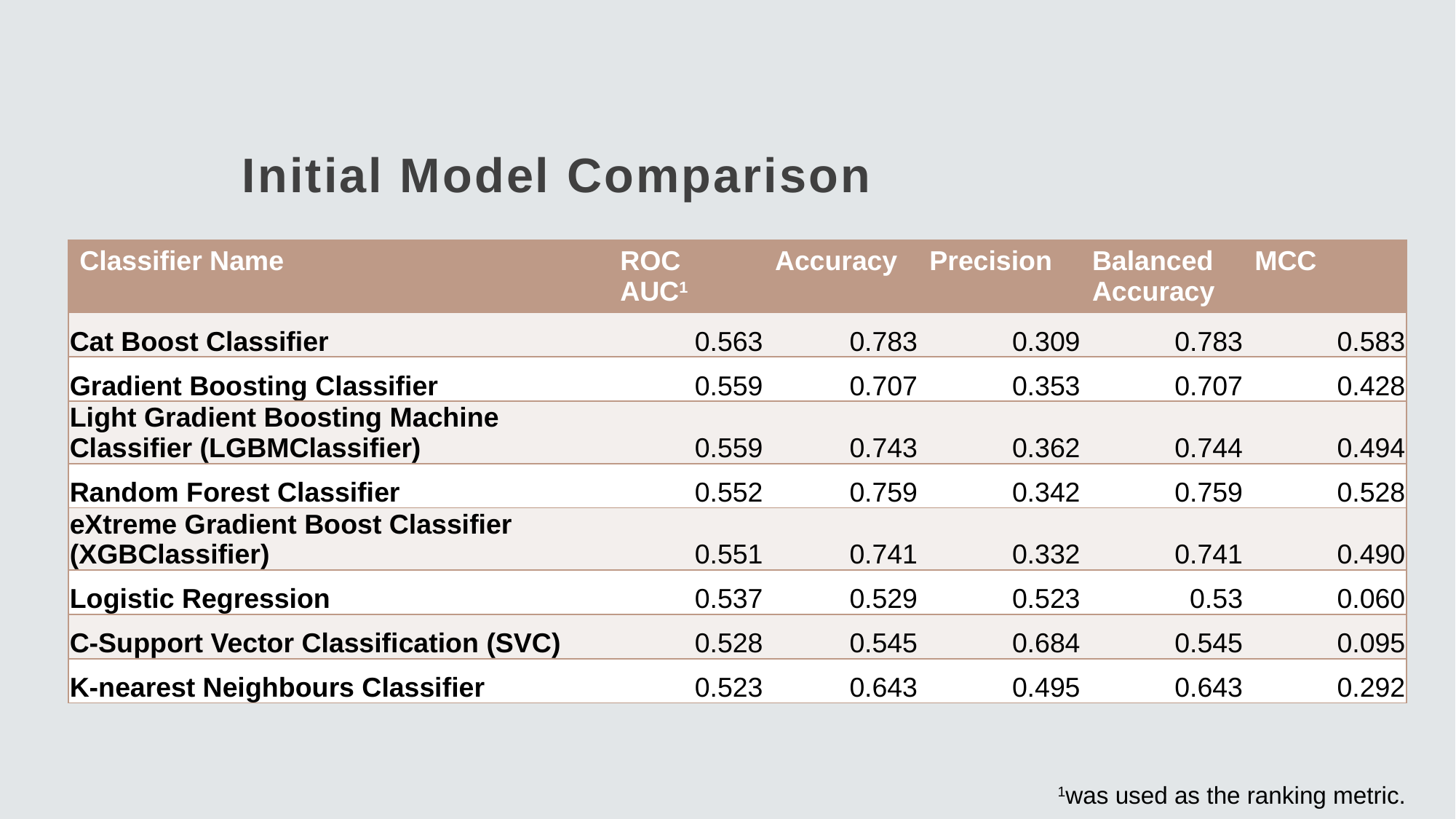

# Initial Model Comparison
| Classifier Name | ROC AUC1 | Accuracy | Precision | Balanced Accuracy | MCC |
| --- | --- | --- | --- | --- | --- |
| Cat Boost Classifier | 0.563 | 0.783 | 0.309 | 0.783 | 0.583 |
| Gradient Boosting Classifier | 0.559 | 0.707 | 0.353 | 0.707 | 0.428 |
| Light Gradient Boosting Machine Classifier (LGBMClassifier) | 0.559 | 0.743 | 0.362 | 0.744 | 0.494 |
| Random Forest Classifier | 0.552 | 0.759 | 0.342 | 0.759 | 0.528 |
| eXtreme Gradient Boost Classifier (XGBClassifier) | 0.551 | 0.741 | 0.332 | 0.741 | 0.490 |
| Logistic Regression | 0.537 | 0.529 | 0.523 | 0.53 | 0.060 |
| C-Support Vector Classification (SVC) | 0.528 | 0.545 | 0.684 | 0.545 | 0.095 |
| K-nearest Neighbours Classifier | 0.523 | 0.643 | 0.495 | 0.643 | 0.292 |
1was used as the ranking metric.